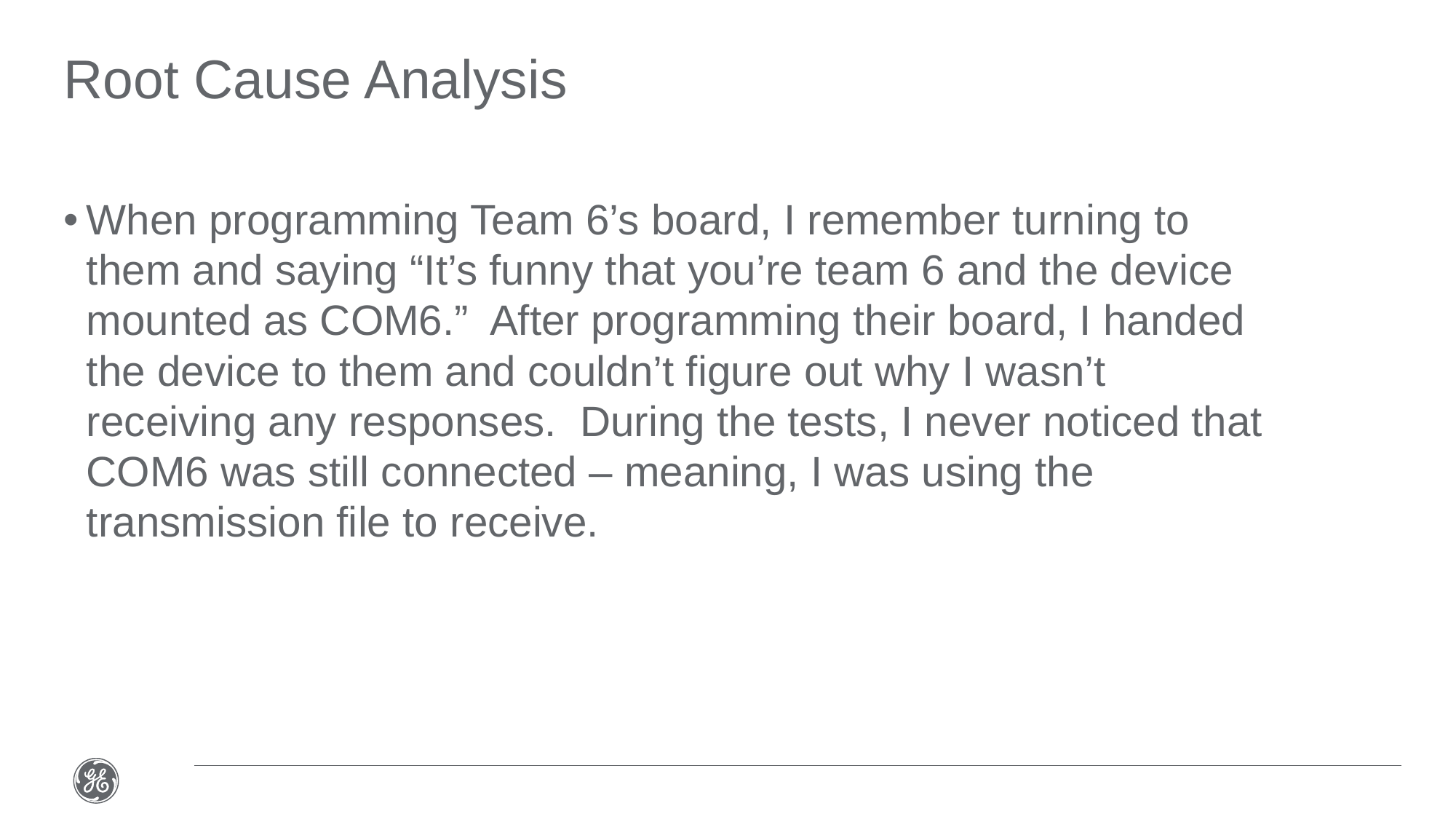

# Root Cause Analysis
When programming Team 6’s board, I remember turning to them and saying “It’s funny that you’re team 6 and the device mounted as COM6.”  After programming their board, I handed the device to them and couldn’t figure out why I wasn’t receiving any responses.  During the tests, I never noticed that COM6 was still connected – meaning, I was using the transmission file to receive.